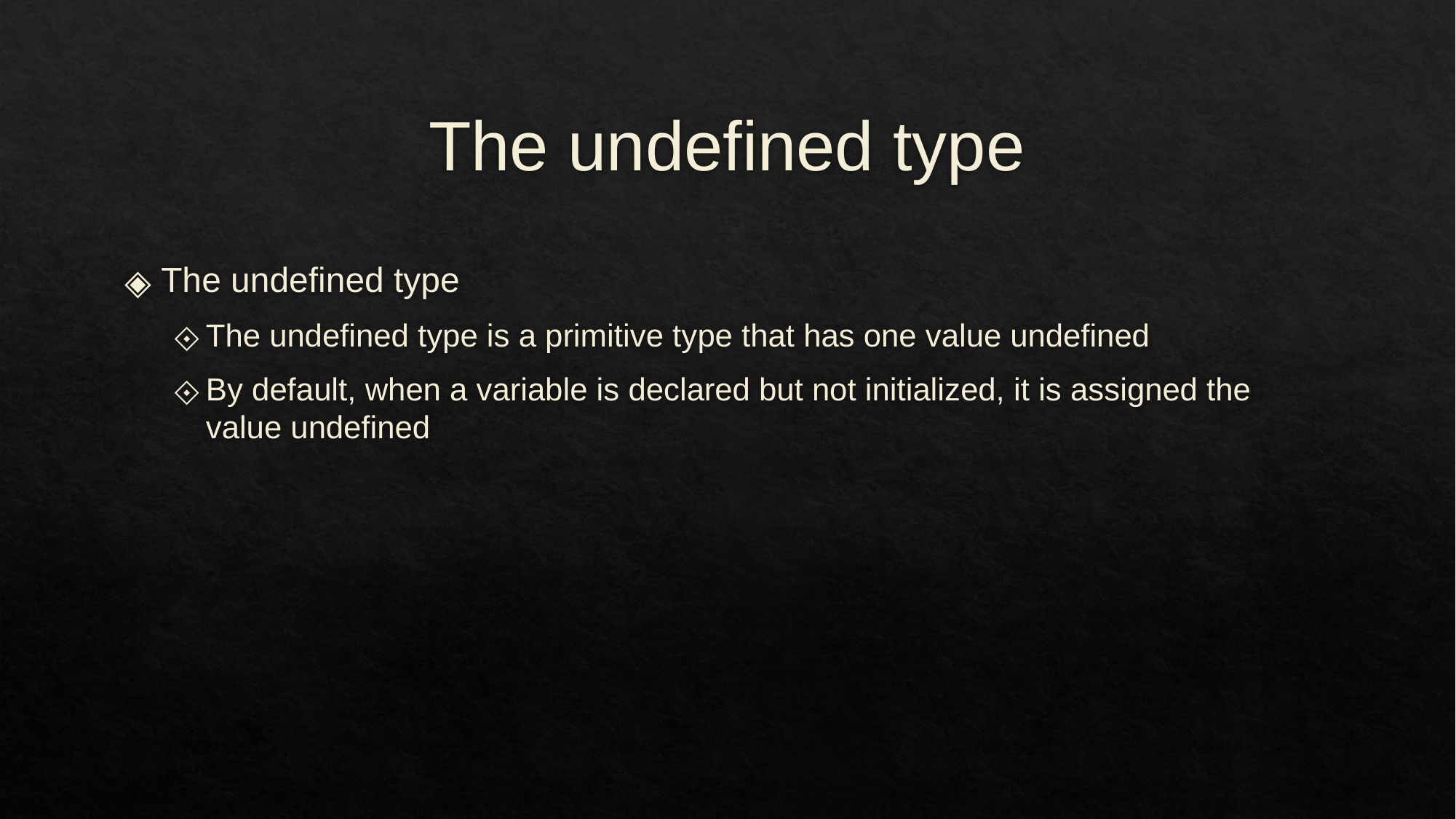

# The undefined type
The undefined type
The undefined type is a primitive type that has one value undefined
By default, when a variable is declared but not initialized, it is assigned the value undefined